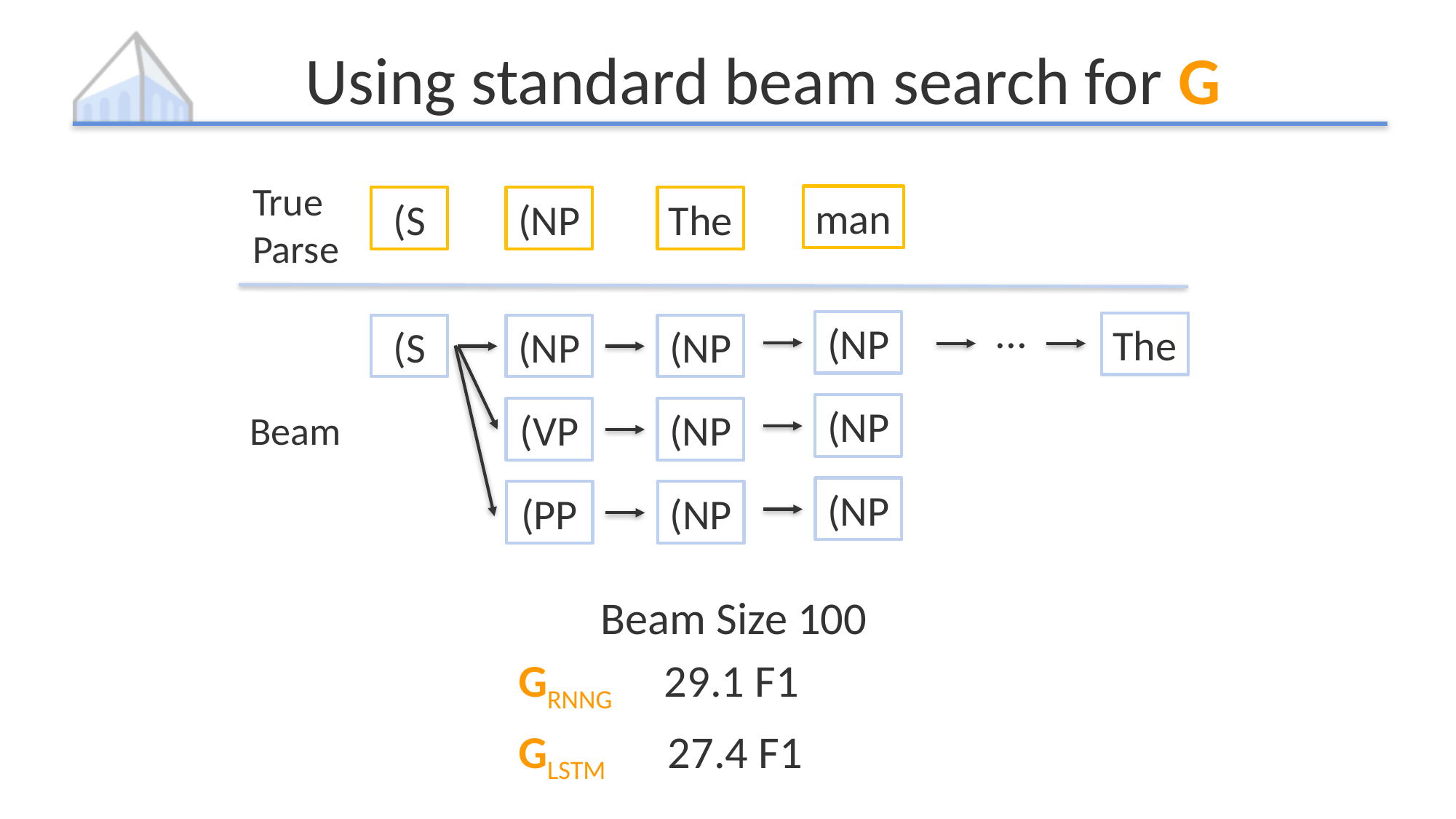

# Using standard beam search for G
True
Parse
(S
(NP
The
Beam
man
...
The
(NP
(NP
(NP
(S
(NP
(VP
(PP
(NP
(NP
(NP
Beam Size 100
GRNNG     29.1 F1
GLSTM      27.4 F1